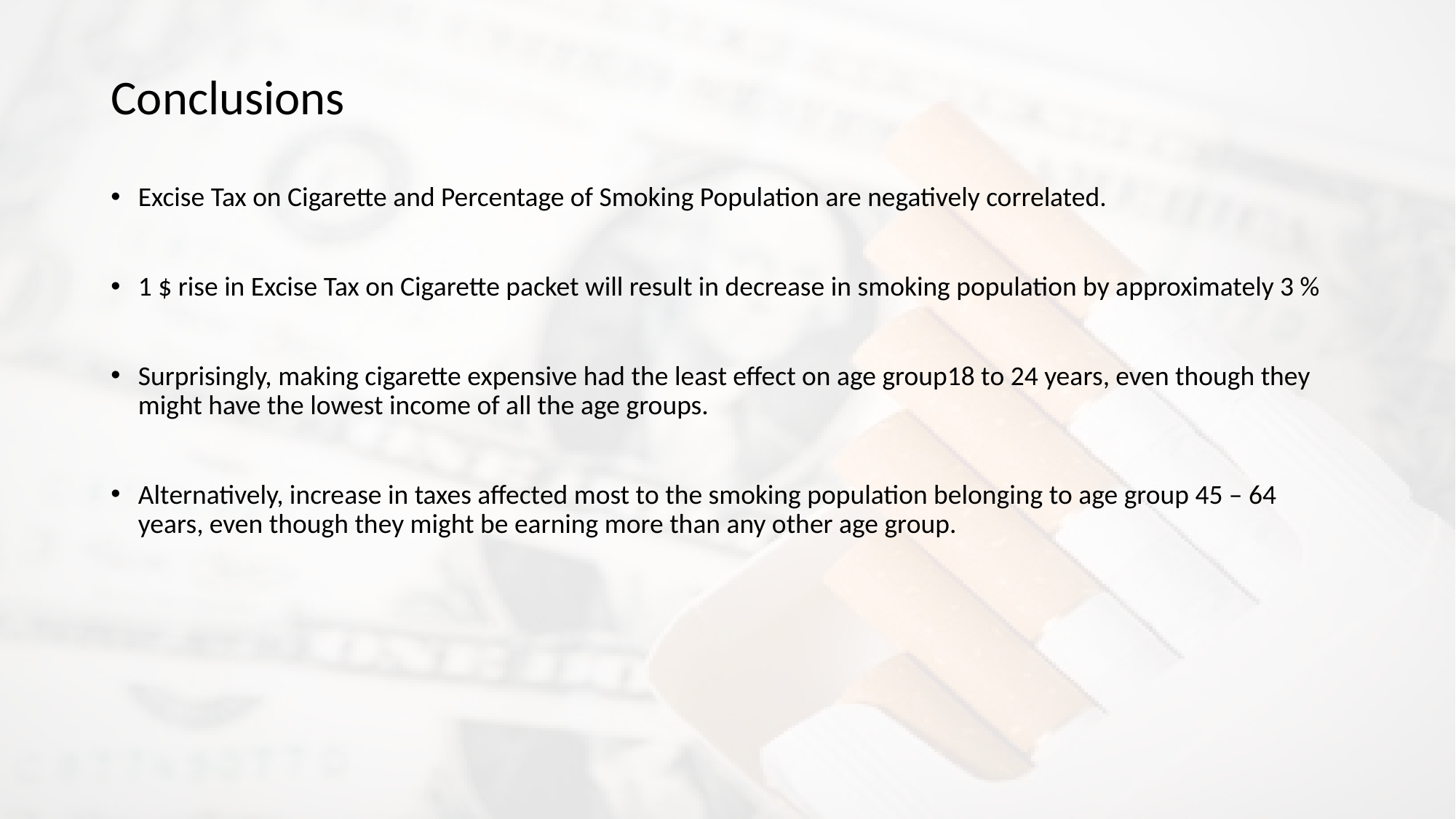

# Conclusions
Excise Tax on Cigarette and Percentage of Smoking Population are negatively correlated.

1 $ rise in Excise Tax on Cigarette packet will result in decrease in smoking population by approximately 3 %

Surprisingly, making cigarette expensive had the least effect on age group18 to 24 years, even though they might have the lowest income of all the age groups.

Alternatively, increase in taxes affected most to the smoking population belonging to age group 45 – 64 years, even though they might be earning more than any other age group.